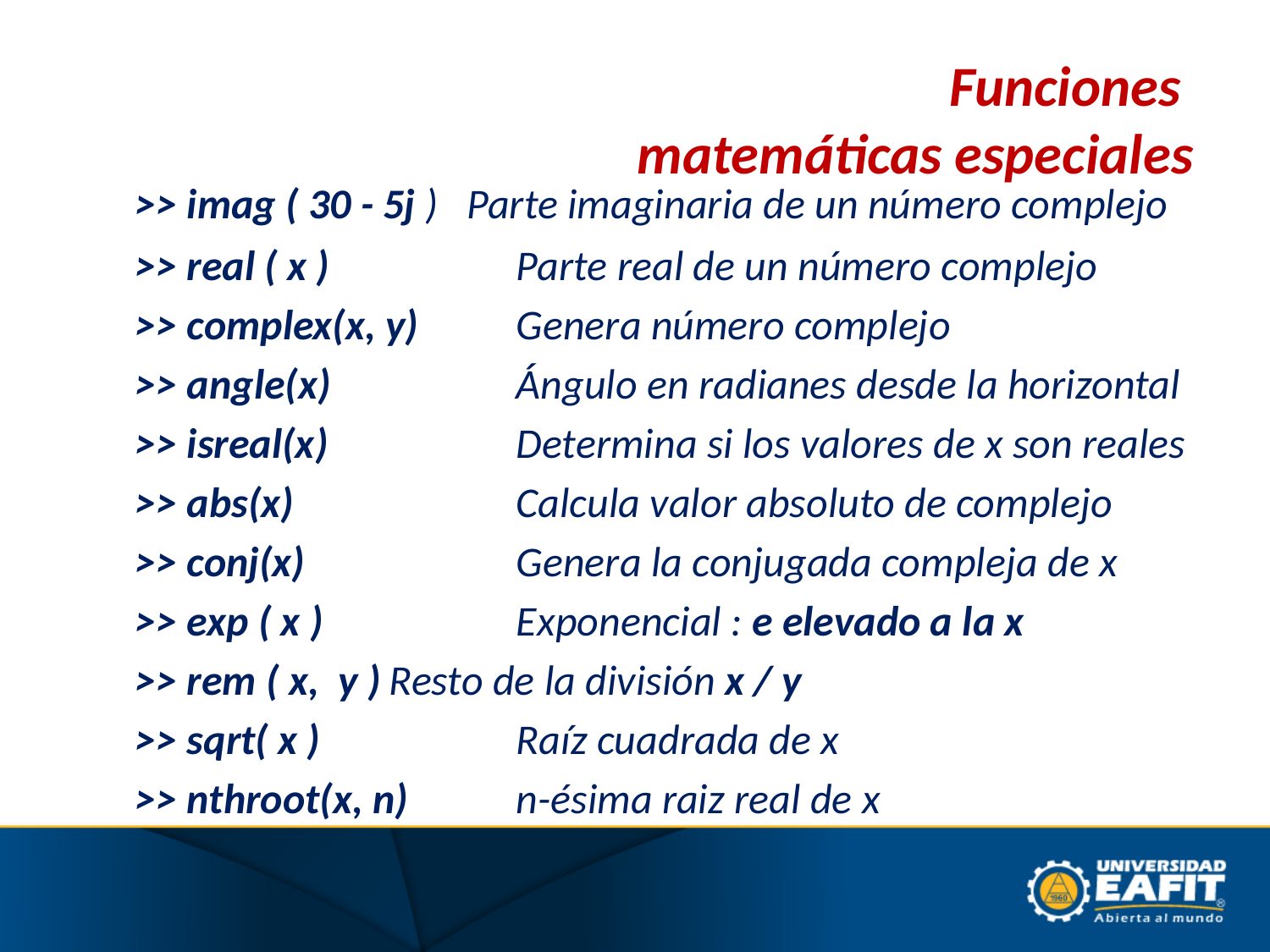

# Funciones matemáticas especiales
	>> imag ( 30 - 5j )   Parte imaginaria de un número complejo
	>> real ( x ) 	 	Parte real de un número complejo
	>> complex(x, y)	Genera número complejo
	>> angle(x)		Ángulo en radianes desde la horizontal
	>> isreal(x)		Determina si los valores de x son reales
	>> abs(x)		Calcula valor absoluto de complejo
	>> conj(x)		Genera la conjugada compleja de x
	>> exp ( x )	   	Exponencial : e elevado a la x
	>> rem ( x,  y )	Resto de la división x / y
	>> sqrt( x ) 	   	Raíz cuadrada de x
	>> nthroot(x, n)	n-ésima raiz real de x